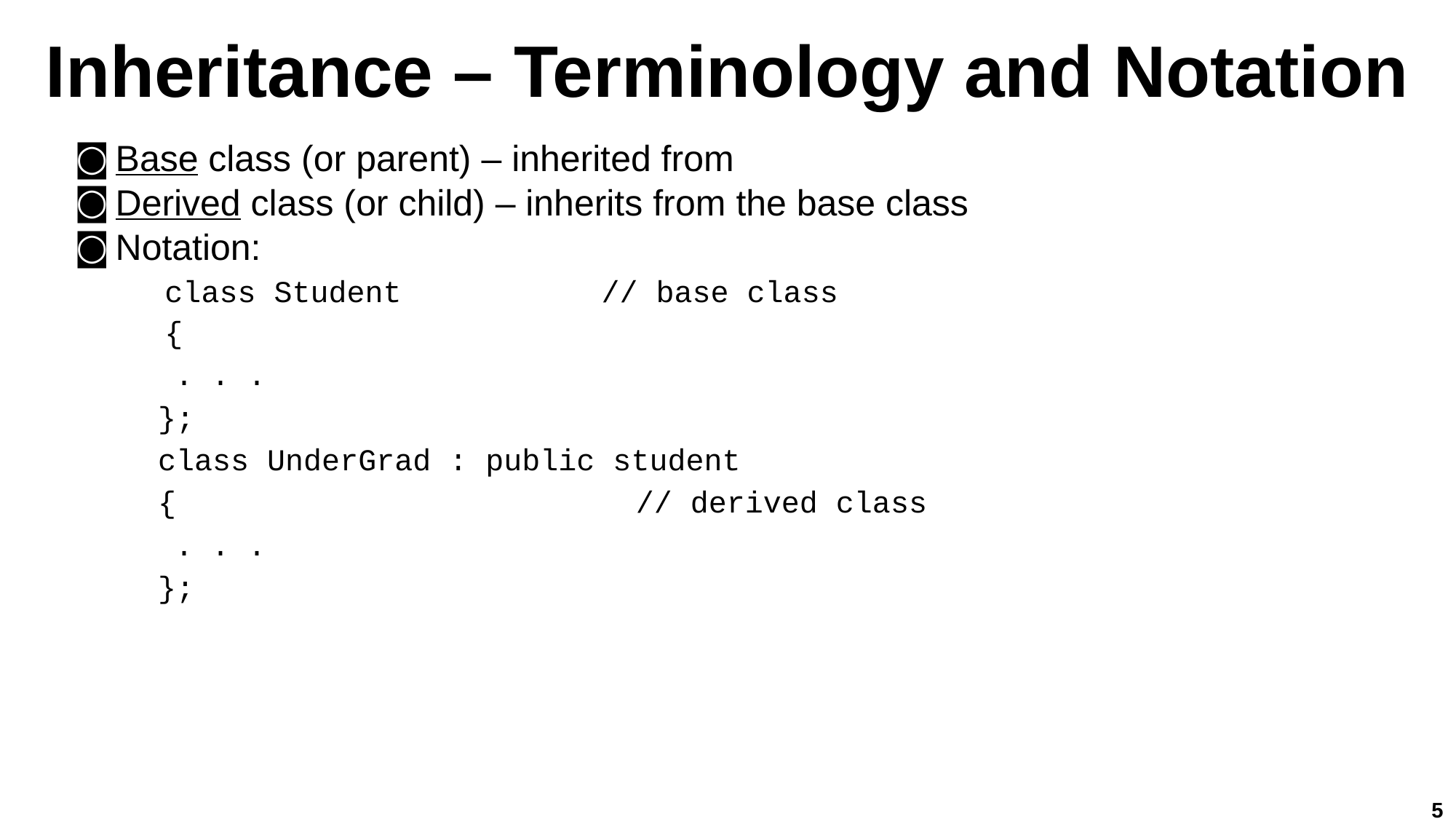

# Inheritance – Terminology and Notation
Base class (or parent) – inherited from
Derived class (or child) – inherits from the base class
Notation:
class Student 	      // base class
{
. . .
};
class UnderGrad : public student
{					// derived class
. . .
};
5